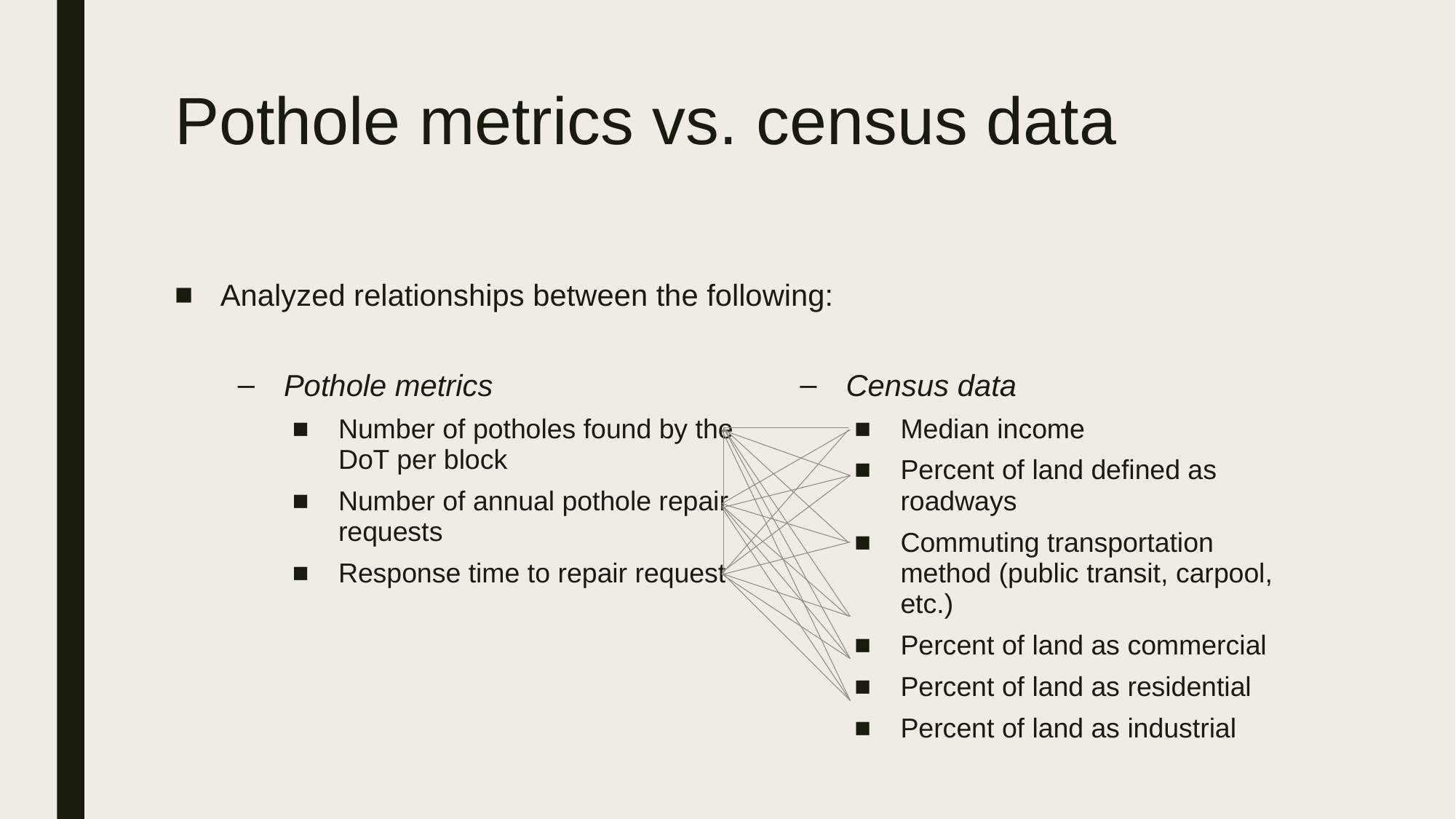

# Pothole metrics vs. census data
Analyzed relationships between the following:
Pothole metrics
Number of potholes found by the DoT per block
Number of annual pothole repair requests
Response time to repair request

Census data
Median income
Percent of land defined as roadways
Commuting transportation method (public transit, carpool, etc.)
Percent of land as commercial
Percent of land as residential
Percent of land as industrial